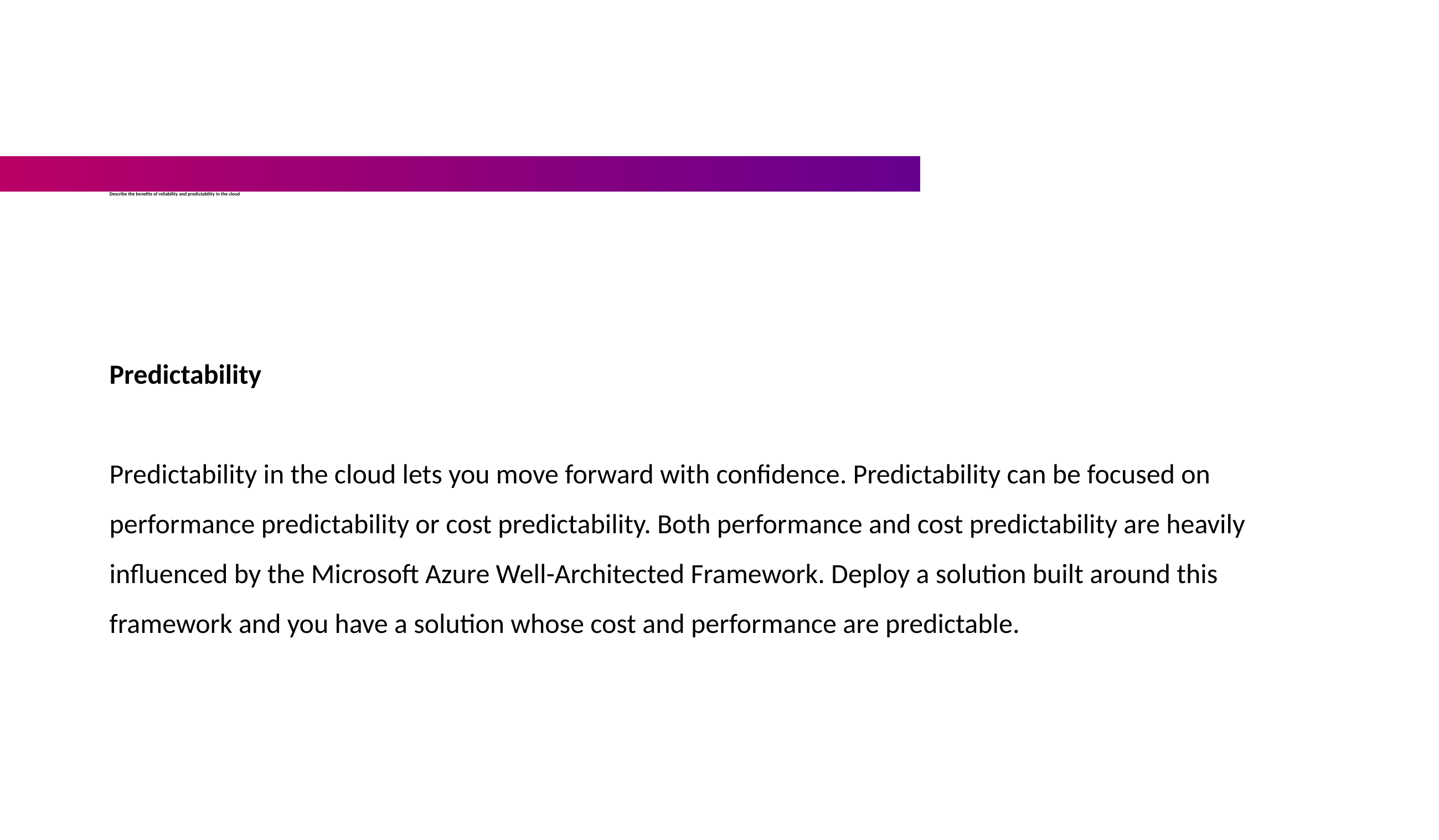

# Describe the benefits of reliability and predictability in the cloud
Predictability

Predictability in the cloud lets you move forward with confidence. Predictability can be focused on performance predictability or cost predictability. Both performance and cost predictability are heavily influenced by the Microsoft Azure Well-Architected Framework. Deploy a solution built around this framework and you have a solution whose cost and performance are predictable.